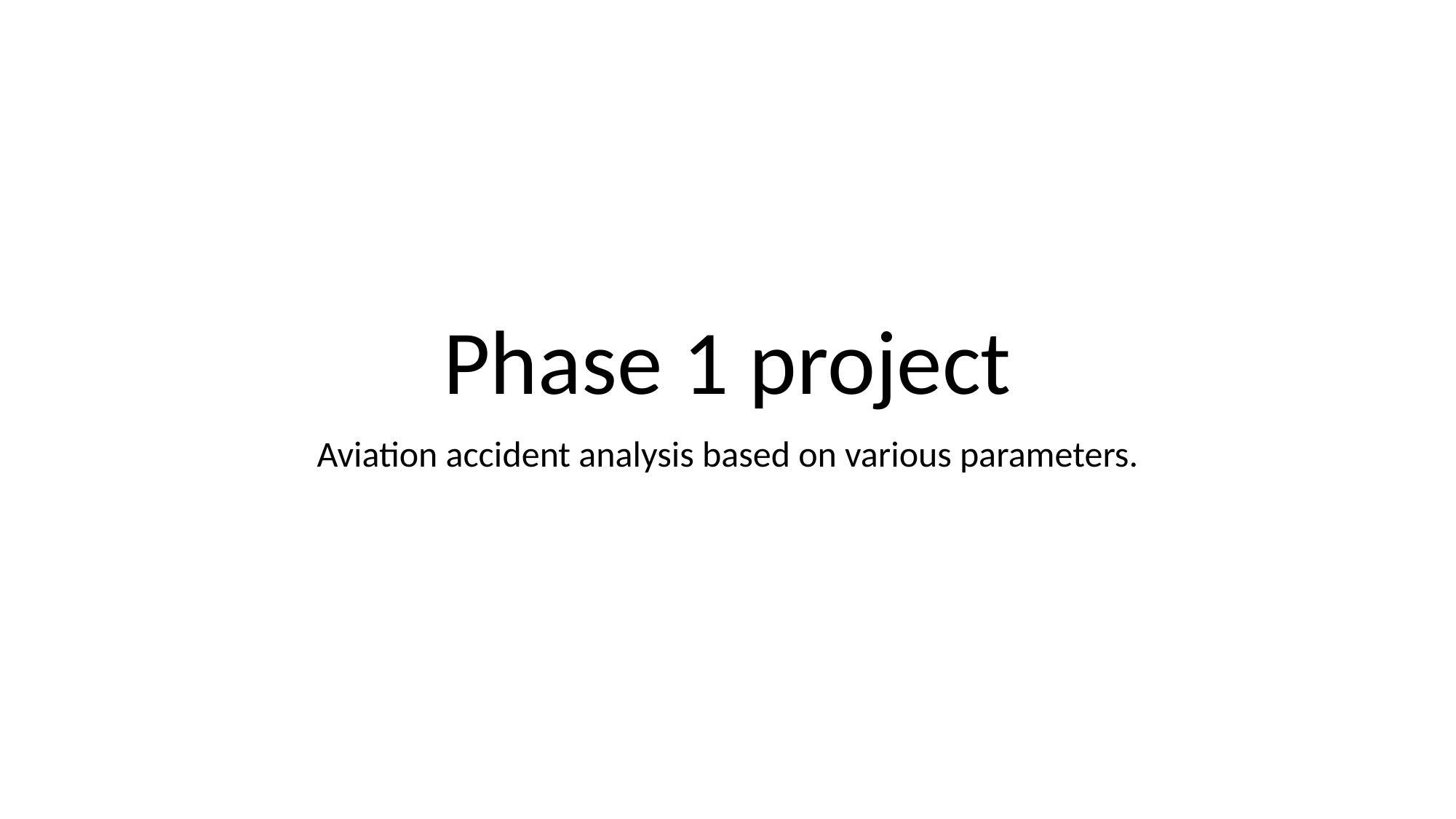

# Phase 1 project
Aviation accident analysis based on various parameters.